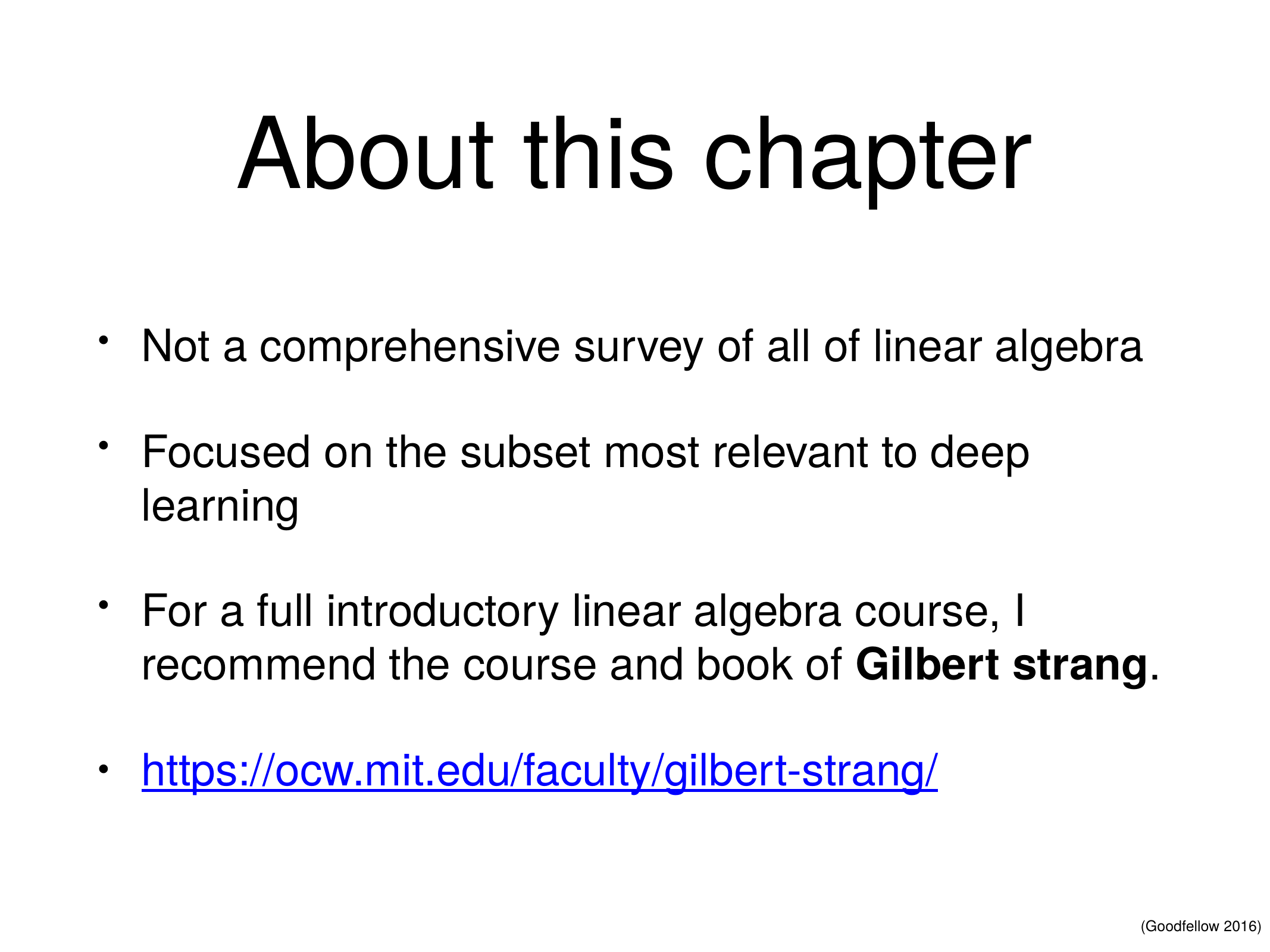

# About this chapter
Not a comprehensive survey of all of linear algebra
Focused on the subset most relevant to deep learning
For a full introductory linear algebra course, I recommend the course and book of Gilbert strang.
https://ocw.mit.edu/faculty/gilbert-strang/